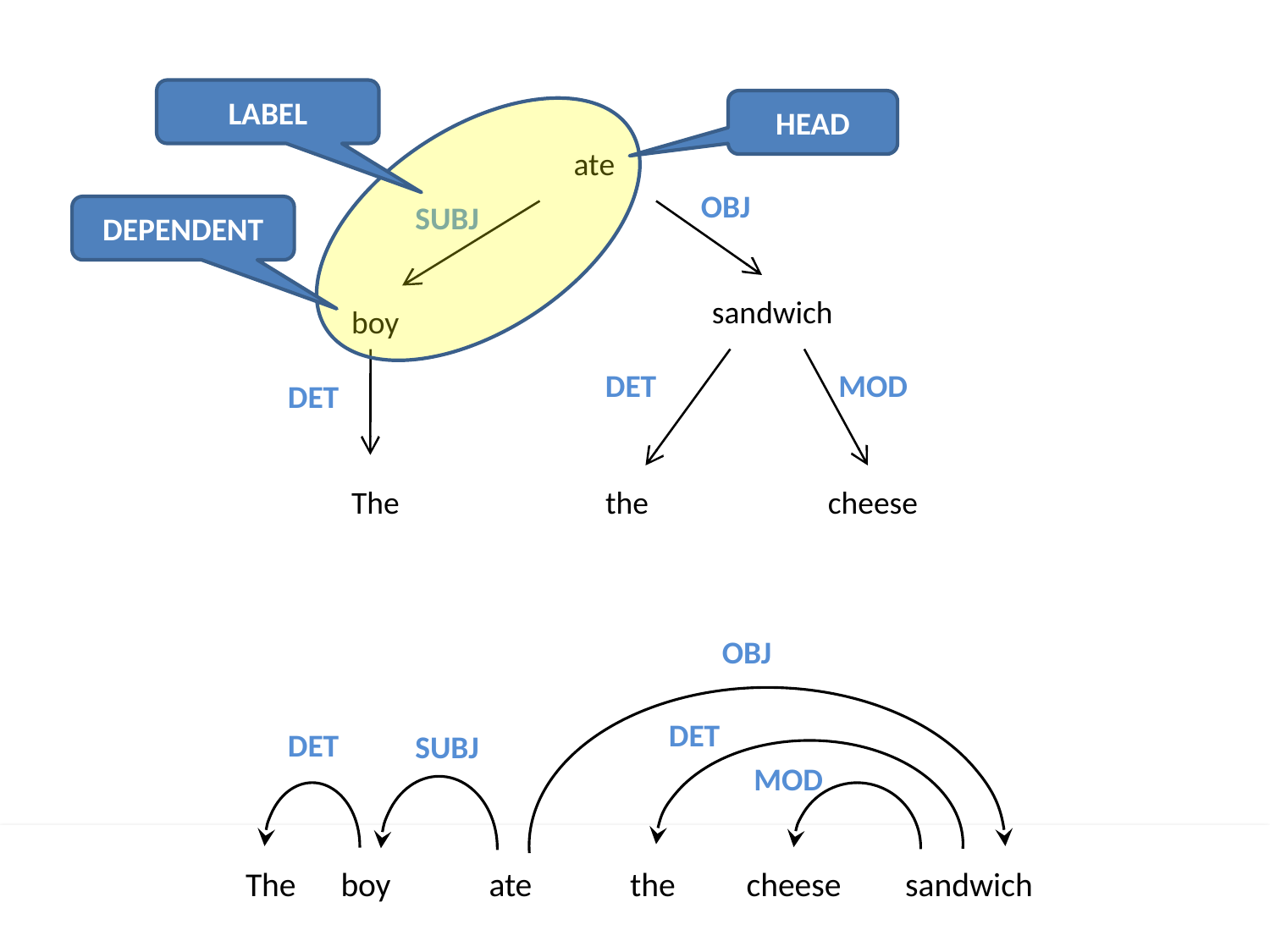

LABEL
HEAD

ate
OBJ
SUBJ
DEPENDENT
sandwich
boy
DET
MOD
DET
The
the
cheese
OBJ

DET
DET
SUBJ

MOD

boy
cheese
sandwich
The
ate
the